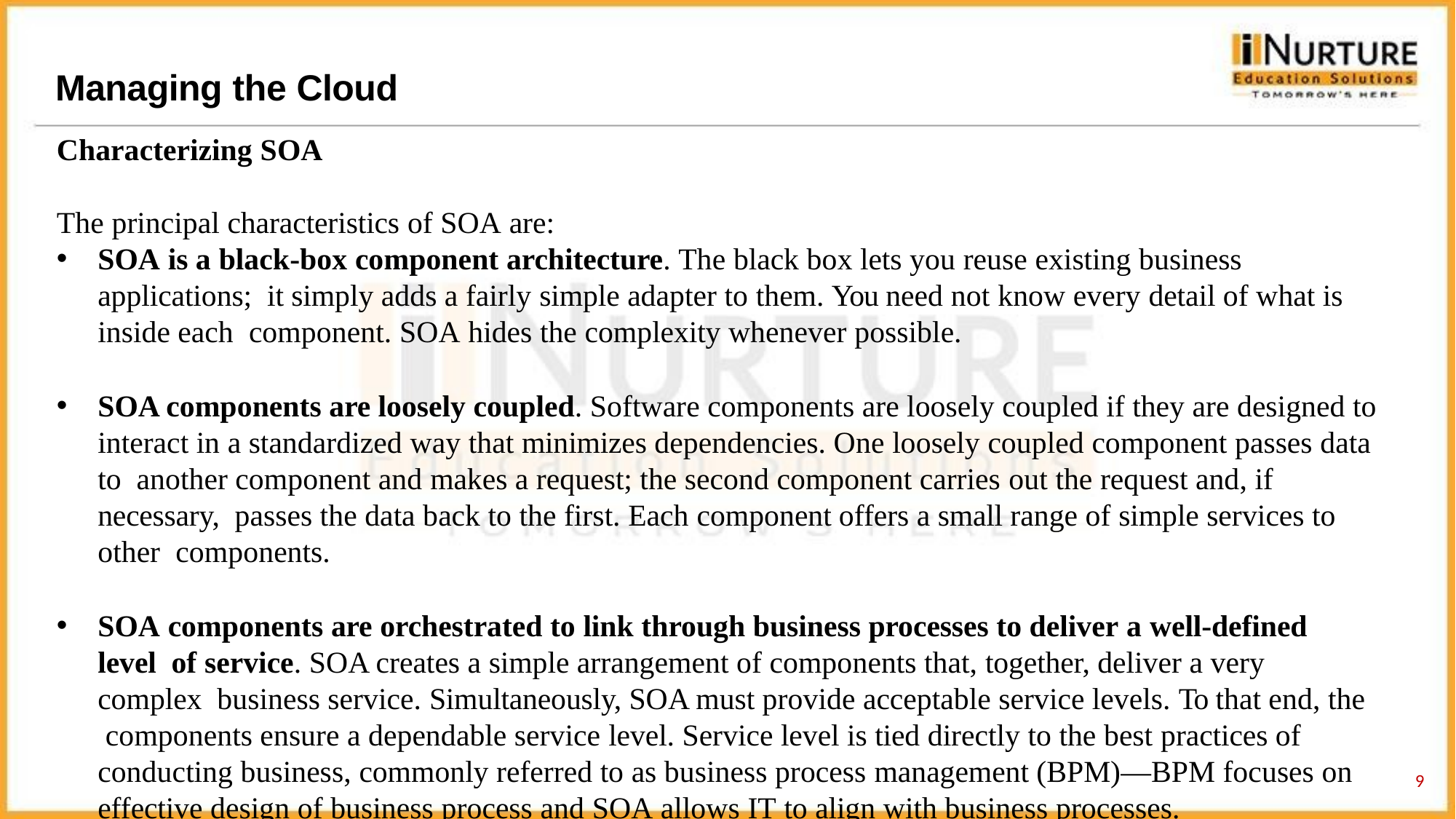

# Managing the Cloud
Characterizing SOA
The principal characteristics of SOA are:
SOA is a black-box component architecture. The black box lets you reuse existing business applications;  it simply adds a fairly simple adapter to them. You need not know every detail of what is inside each  component. SOA hides the complexity whenever possible.

SOA components are loosely coupled. Software components are loosely coupled if they are designed to  interact in a standardized way that minimizes dependencies. One loosely coupled component passes data to  another component and makes a request; the second component carries out the request and, if necessary,  passes the data back to the first. Each component offers a small range of simple services to other  components.

SOA components are orchestrated to link through business processes to deliver a well-defined level  of service. SOA creates a simple arrangement of components that, together, deliver a very complex  business service. Simultaneously, SOA must provide acceptable service levels. To that end, the  components ensure a dependable service level. Service level is tied directly to the best practices of  conducting business, commonly referred to as business process management (BPM)—BPM focuses on  effective design of business process and SOA allows IT to align with business processes.
9